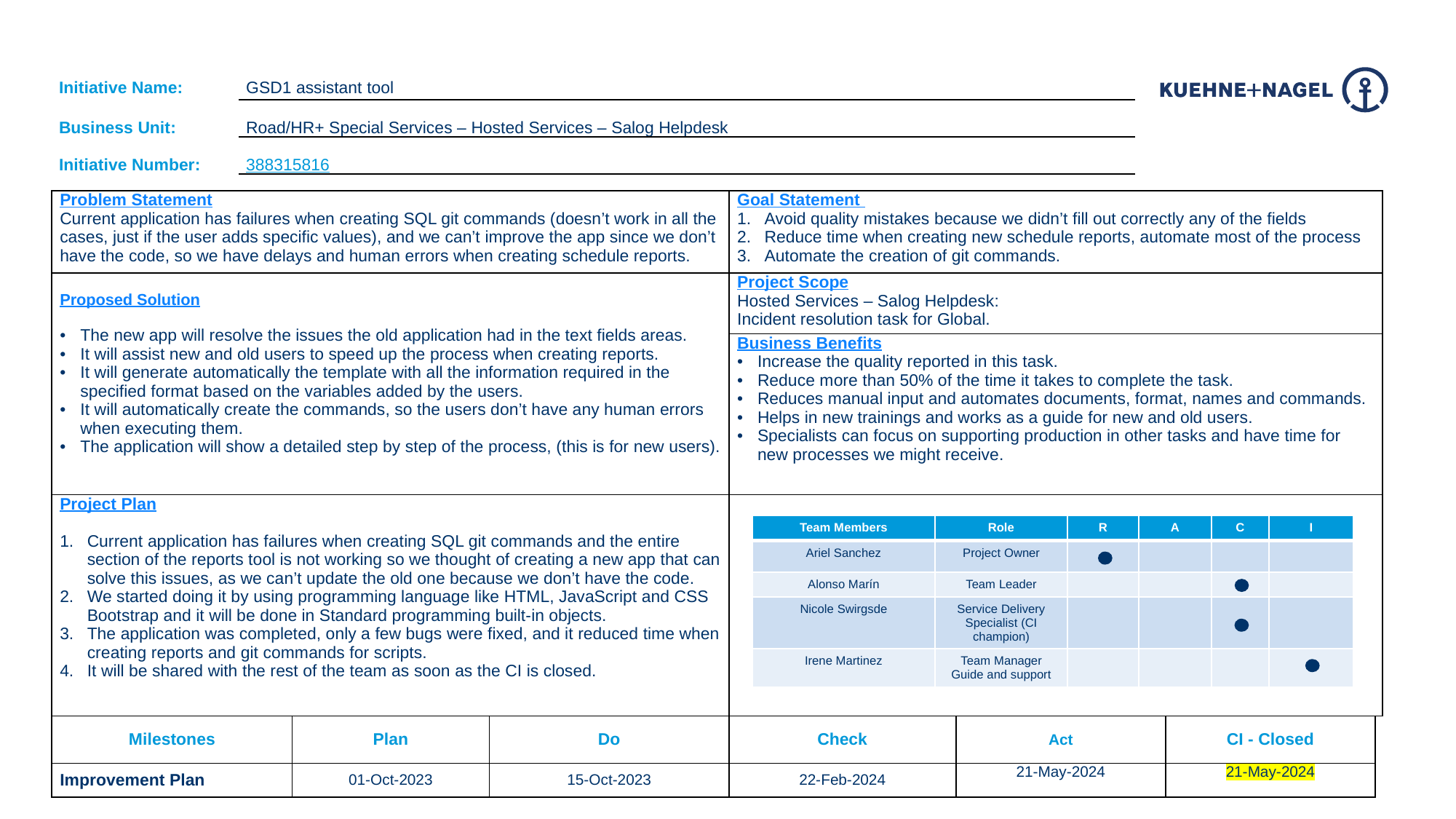

| Initiative Name: | GSD1 assistant tool |
| --- | --- |
| Business Unit: | Road/HR+ Special Services – Hosted Services – Salog Helpdesk |
| Initiative Number: | 388315816 |

| Problem Statement Current application has failures when creating SQL git commands (doesn’t work in all the cases, just if the user adds specific values), and we can’t improve the app since we don’t have the code, so we have delays and human errors when creating schedule reports. | Goal Statement  Avoid quality mistakes because we didn’t fill out correctly any of the fields Reduce time when creating new schedule reports, automate most of the process Automate the creation of git commands. |
| --- | --- |
| Proposed Solution The new app will resolve the issues the old application had in the text fields areas. It will assist new and old users to speed up the process when creating reports. It will generate automatically the template with all the information required in the specified format based on the variables added by the users. It will automatically create the commands, so the users don’t have any human errors when executing them. The application will show a detailed step by step of the process, (this is for new users). | Project Scope Hosted Services – Salog Helpdesk: Incident resolution task for Global. |
|  | Business Benefits Increase the quality reported in this task. Reduce more than 50% of the time it takes to complete the task. Reduces manual input and automates documents, format, names and commands. Helps in new trainings and works as a guide for new and old users. Specialists can focus on supporting production in other tasks and have time for new processes we might receive. |
| Project Plan Current application has failures when creating SQL git commands and the entire section of the reports tool is not working so we thought of creating a new app that can solve this issues, as we can’t update the old one because we don’t have the code. We started doing it by using programming language like HTML, JavaScript and CSS Bootstrap and it will be done in Standard programming built-in objects. The application was completed, only a few bugs were fixed, and it reduced time when creating reports and git commands for scripts. It will be shared with the rest of the team as soon as the CI is closed. |  |

| Team Members | Role | R | A | C | I |
| --- | --- | --- | --- | --- | --- |
| Ariel Sanchez | Project Owner |  |  |  |  |
| Alonso Marín | Team Leader |  |  |  |  |
| Nicole Swirgsde | Service Delivery Specialist (CI champion) |  |  |  |  |
| Irene Martinez | Team Manager Guide and support |  |  |  |  |

| Milestones | Plan | Do | Check | Act | CI - Closed |
| --- | --- | --- | --- | --- | --- |
| Improvement Plan | 01-Oct-2023 | 15-Oct-2023 | 22-Feb-2024 | 21-May-2024 | 21-May-2024 |